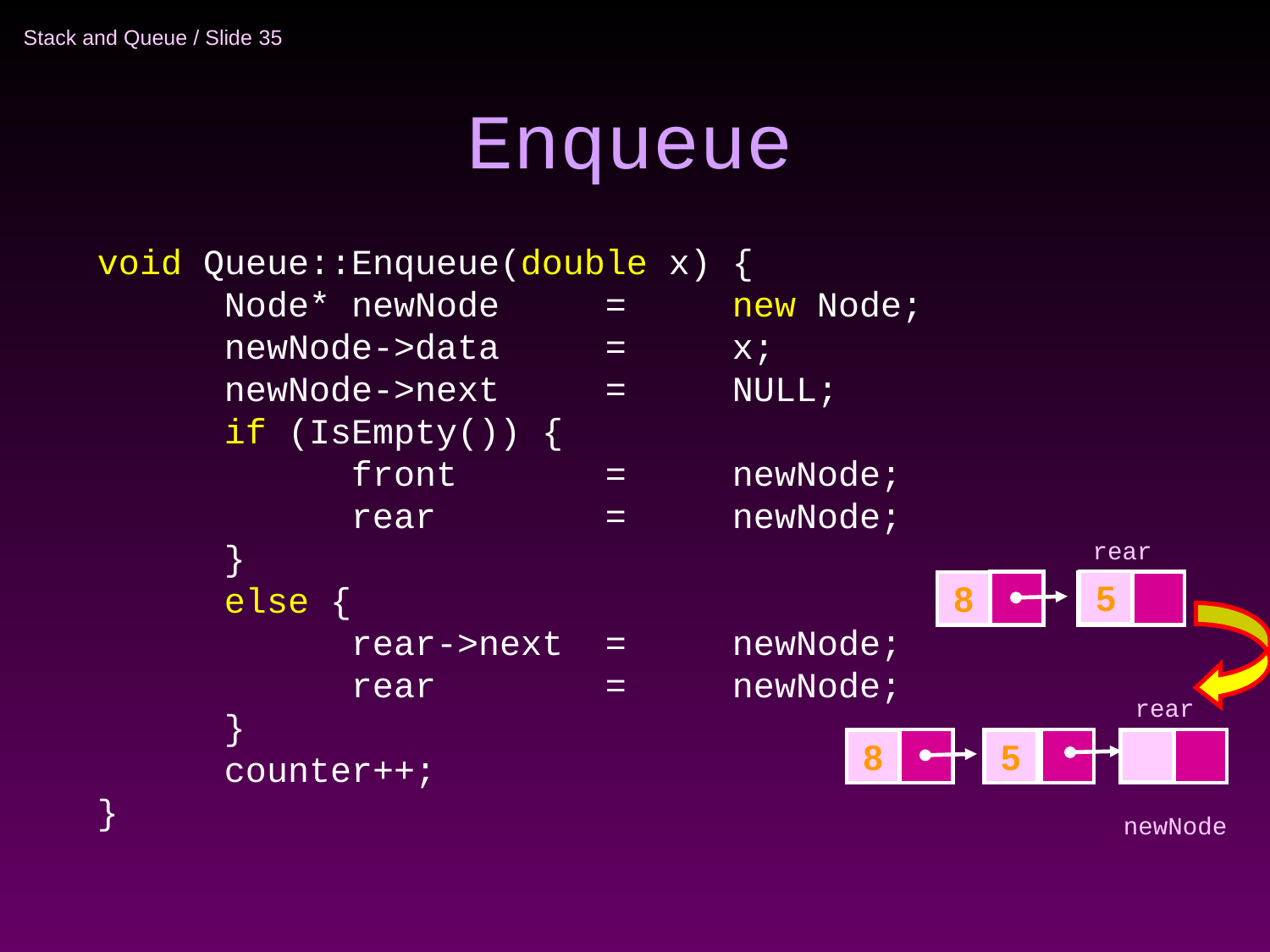

# Enqueue
void Queue::Enqueue(double x) {
	Node* newNode	=	new Node;
	newNode->data	=	x;
	newNode->next	=	NULL;
	if (IsEmpty()) {
		front		=	newNode;
		rear		=	newNode;
	}
	else {
		rear->next	=	newNode;
		rear		=	newNode;
	}
	counter++;
}
rear
5

8

rear

8
5

newNode